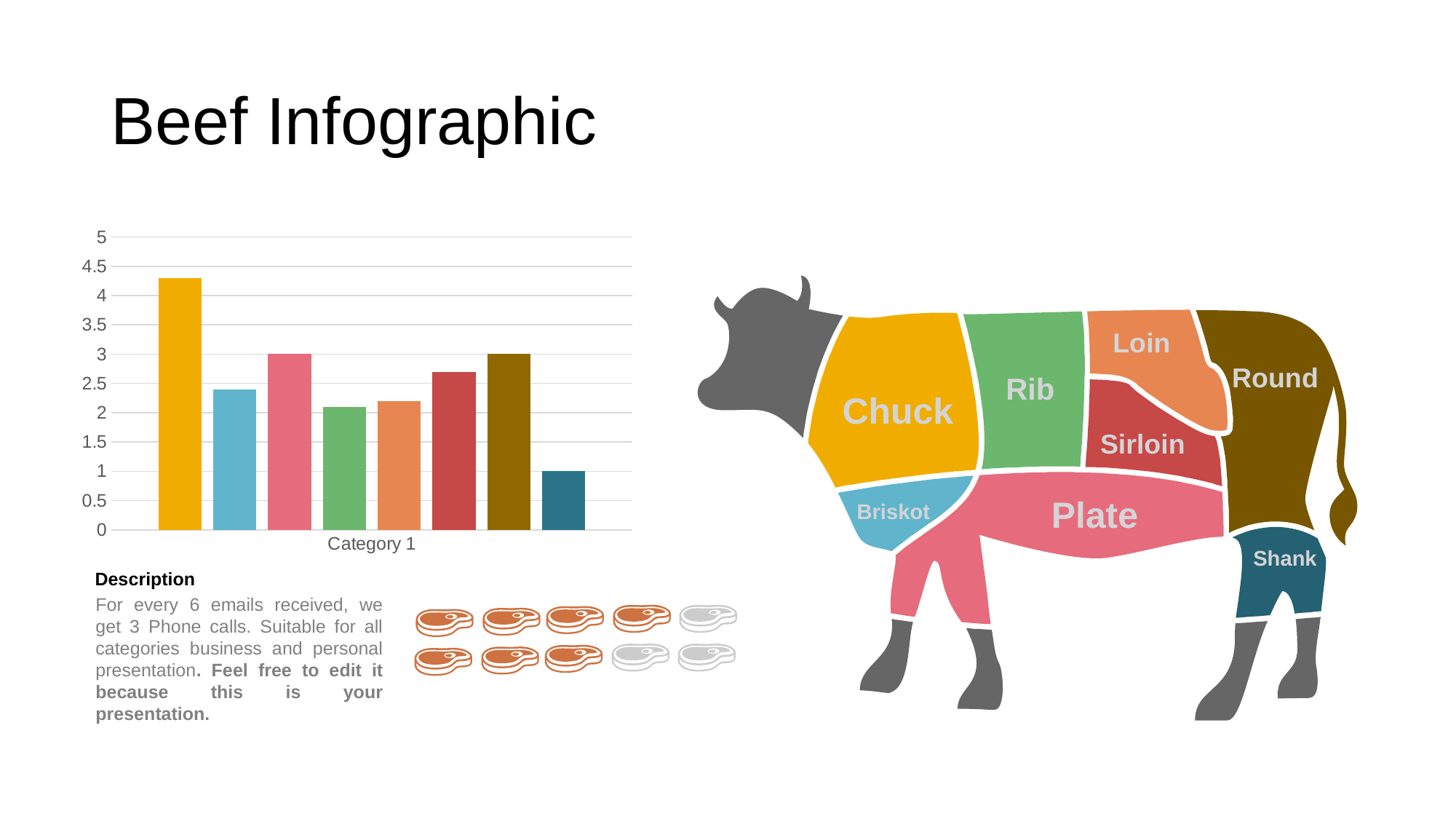

# Beef Infographic

### Chart

| Category | Series 1 | Series 2 | Series 3 | Series 4 | Series 5 | Series 6 | Series 7 | Series 8 |
|---|---|---|---|---|---|---|---|---|
| Category 1 | 4.3 | 2.4 | 3.0 | 2.1 | 2.2 | 2.7 | 3.0 | 1.0 |

Loin
Round
Rib

Chuck
Sirloin

Plate
Briskot

Shank
Description
For every 6 emails received, we get 3 Phone calls. Suitable for all categories business and personal presentation. Feel free to edit it because this is your presentation.